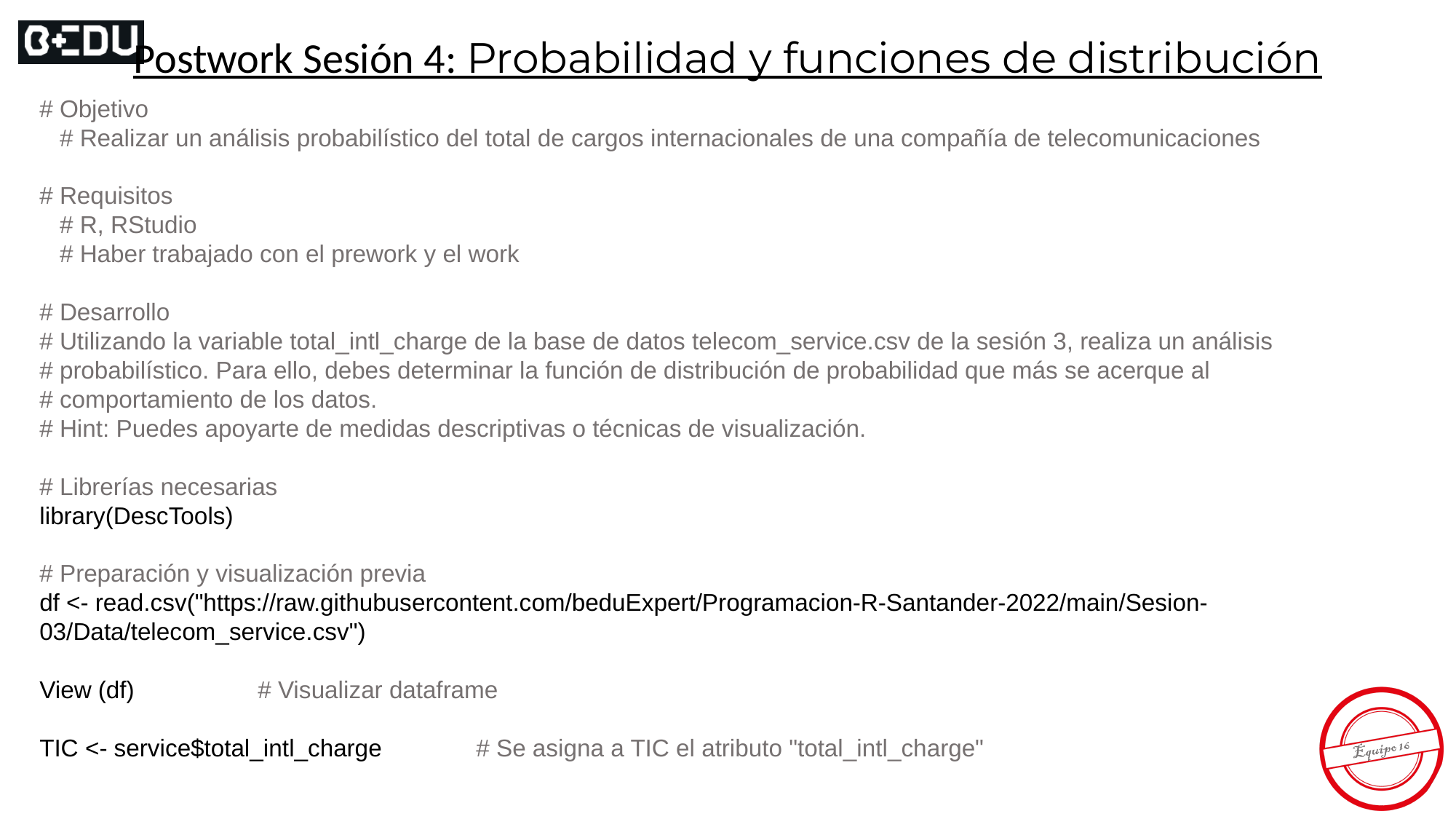

Postwork Sesión 4: Probabilidad y funciones de distribución
# Objetivo
   # Realizar un análisis probabilístico del total de cargos internacionales de una compañía de telecomunicaciones

# Requisitos
   # R, RStudio
   # Haber trabajado con el prework y el work

# Desarrollo
# Utilizando la variable total_intl_charge de la base de datos telecom_service.csv de la sesión 3, realiza un análisis
# probabilístico. Para ello, debes determinar la función de distribución de probabilidad que más se acerque al
# comportamiento de los datos.
# Hint: Puedes apoyarte de medidas descriptivas o técnicas de visualización.

# Librerías necesarias
library(DescTools)

# Preparación y visualización previa
df <- read.csv("https://raw.githubusercontent.com/beduExpert/Programacion-R-Santander-2022/main/Sesion-   03/Data/telecom_service.csv")

View (df)		# Visualizar dataframe

TIC <- service$total_intl_charge	# Se asigna a TIC el atributo "total_intl_charge"